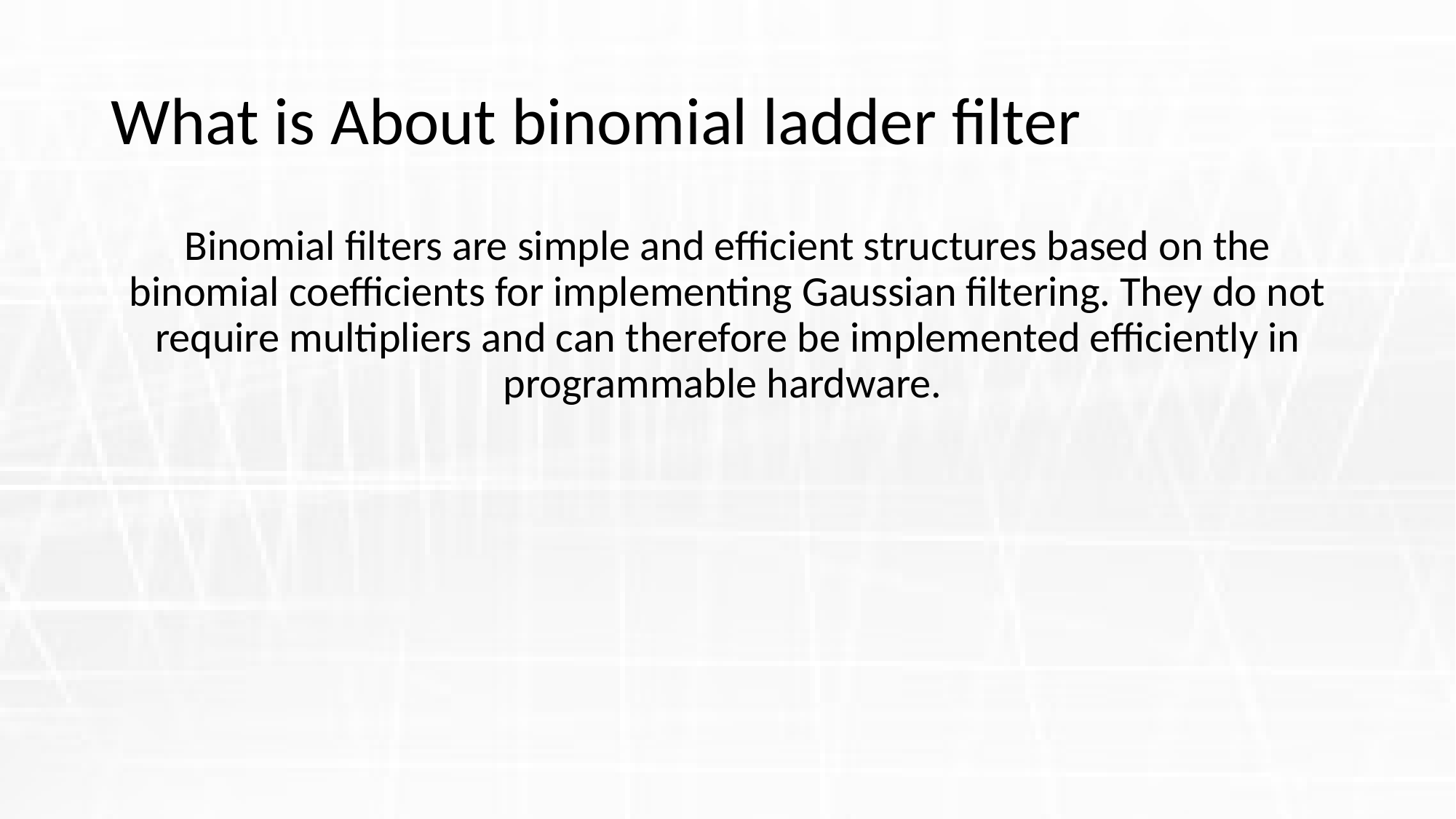

# What is About binomial ladder filter
Binomial filters are simple and efficient structures based on the binomial coefficients for implementing Gaussian filtering. They do not require multipliers and can therefore be implemented efficiently in programmable hardware.